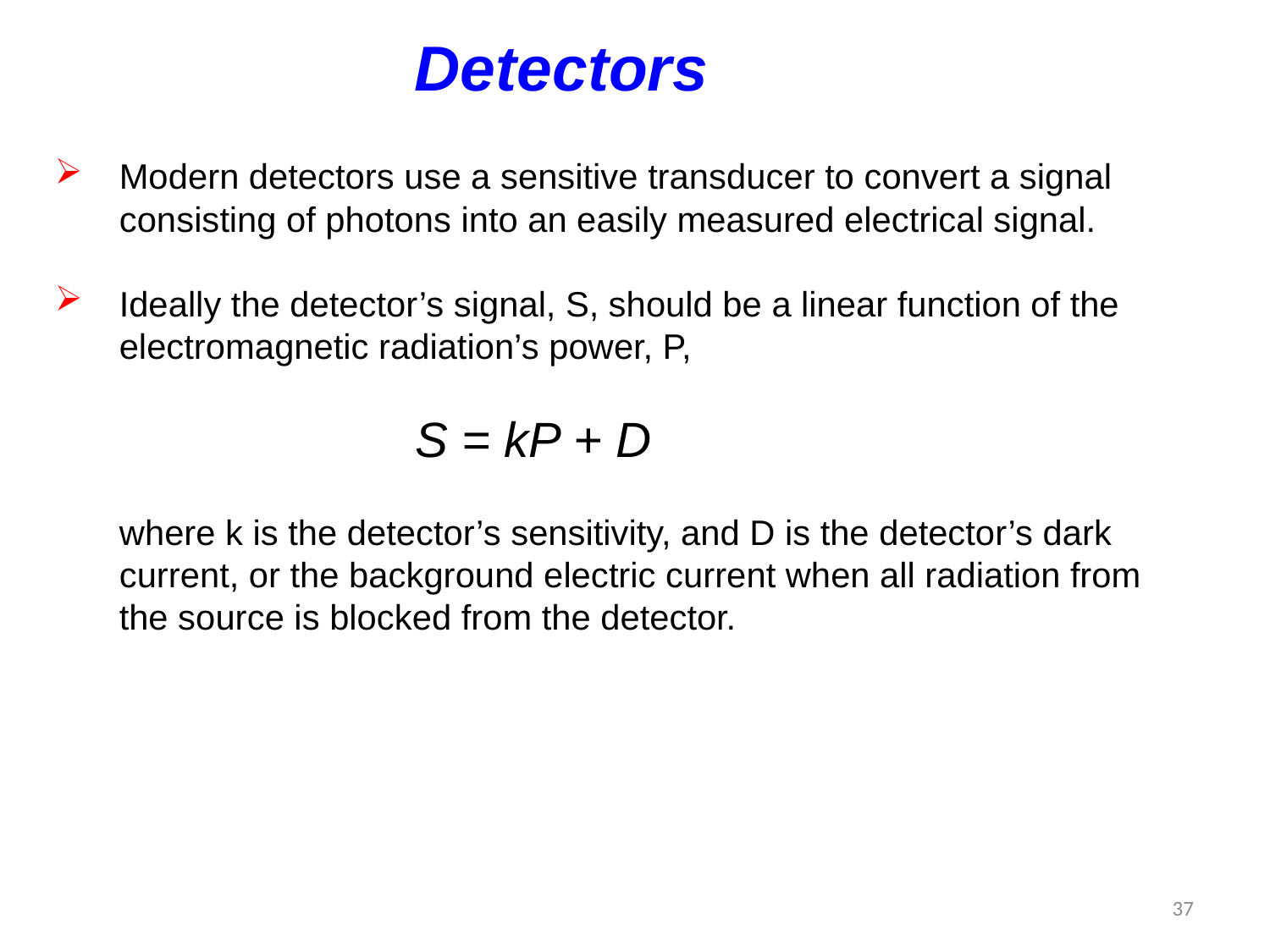

Detectors
Modern detectors use a sensitive transducer to convert a signal consisting of photons into an easily measured electrical signal.

Ideally the detector’s signal, S, should be a linear function of the electromagnetic radiation’s power, P,

                                     S = kP + D

	where k is the detector’s sensitivity, and D is the detector’s dark current, or the background electric current when all radiation from the source is blocked from the detector.
37